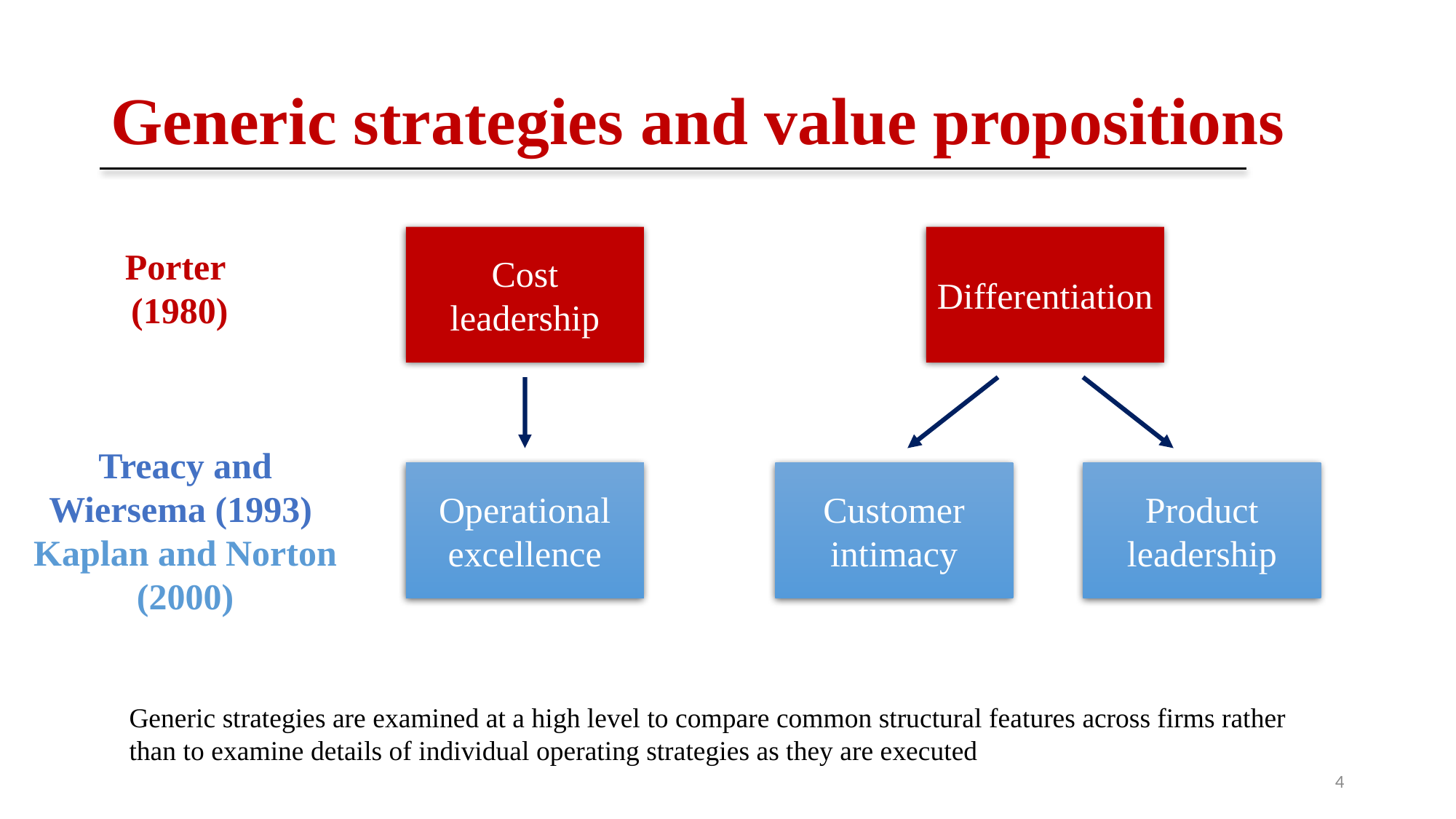

# Generic strategies and value propositions
Cost leadership
Differentiation
Porter
(1980)
Operational excellence
Customer intimacy
Product leadership
Treacy and Wiersema (1993)
Kaplan and Norton
(2000)
Generic strategies are examined at a high level to compare common structural features across firms rather than to examine details of individual operating strategies as they are executed
4